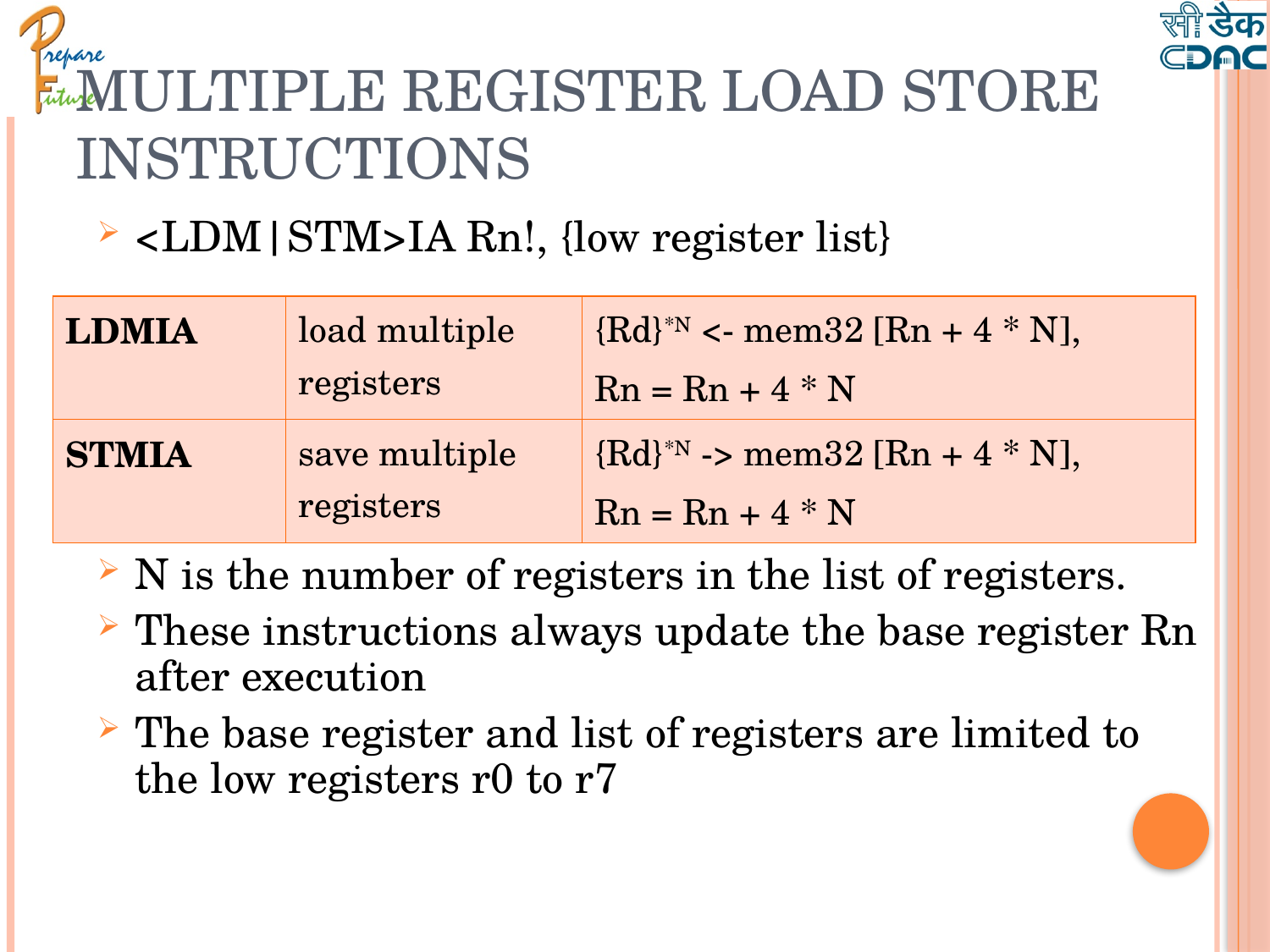

# Multiple Register Load Store Instructions
<LDM|STM>IA Rn!, {low register list}

N is the number of registers in the list of registers.
These instructions always update the base register Rn after execution
The base register and list of registers are limited to the low registers r0 to r7
| LDMIA | load multiple registers | {Rd}\*N <- mem32 [Rn + 4 \* N], Rn = Rn + 4 \* N |
| --- | --- | --- |
| STMIA | save multiple registers | {Rd}\*N -> mem32 [Rn + 4 \* N], Rn = Rn + 4 \* N |